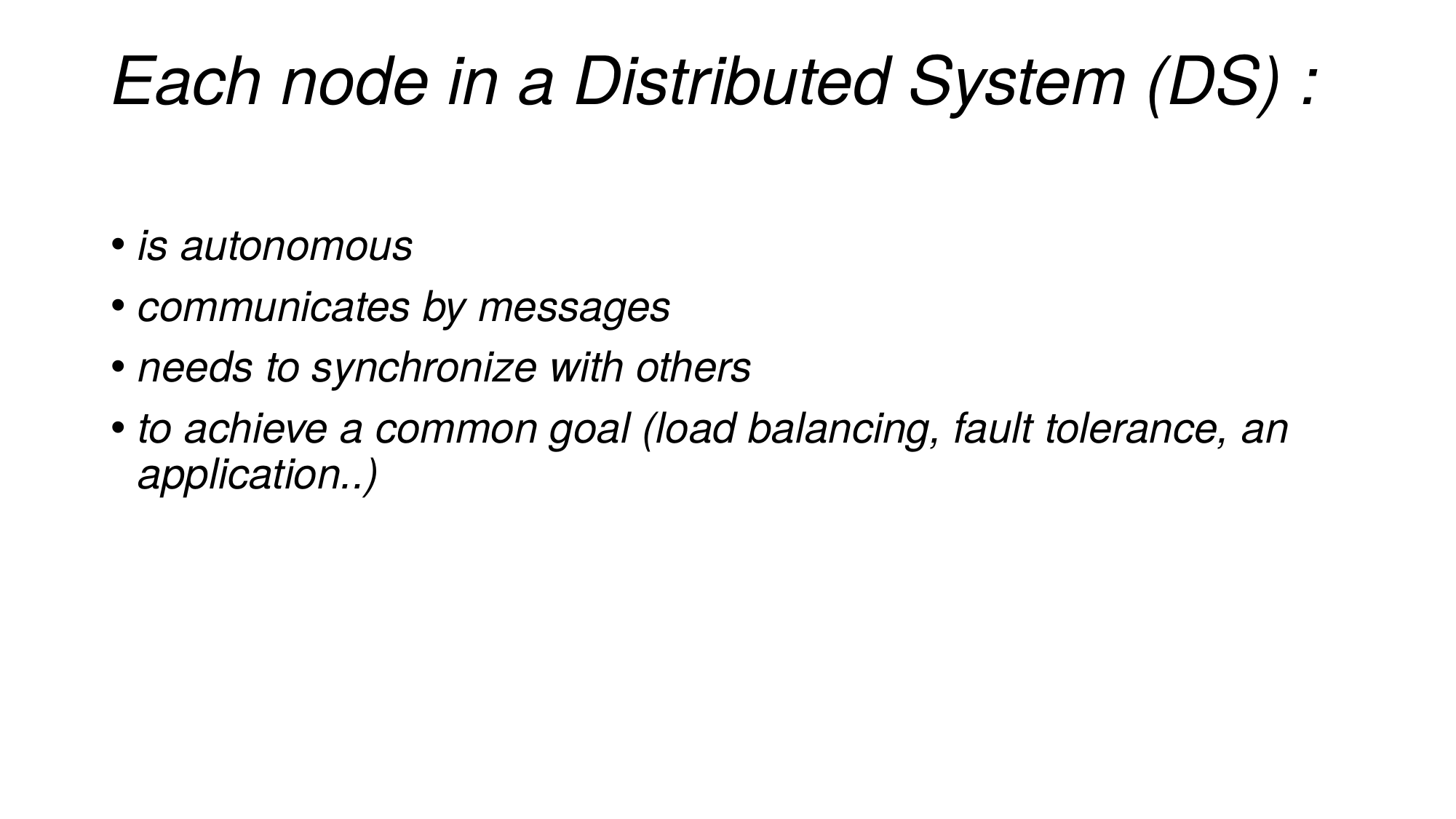

# Each node in a Distributed System (DS) :
is autonomous
communicates by messages
needs to synchronize with others
to achieve a common goal (load balancing, fault tolerance, an application..)